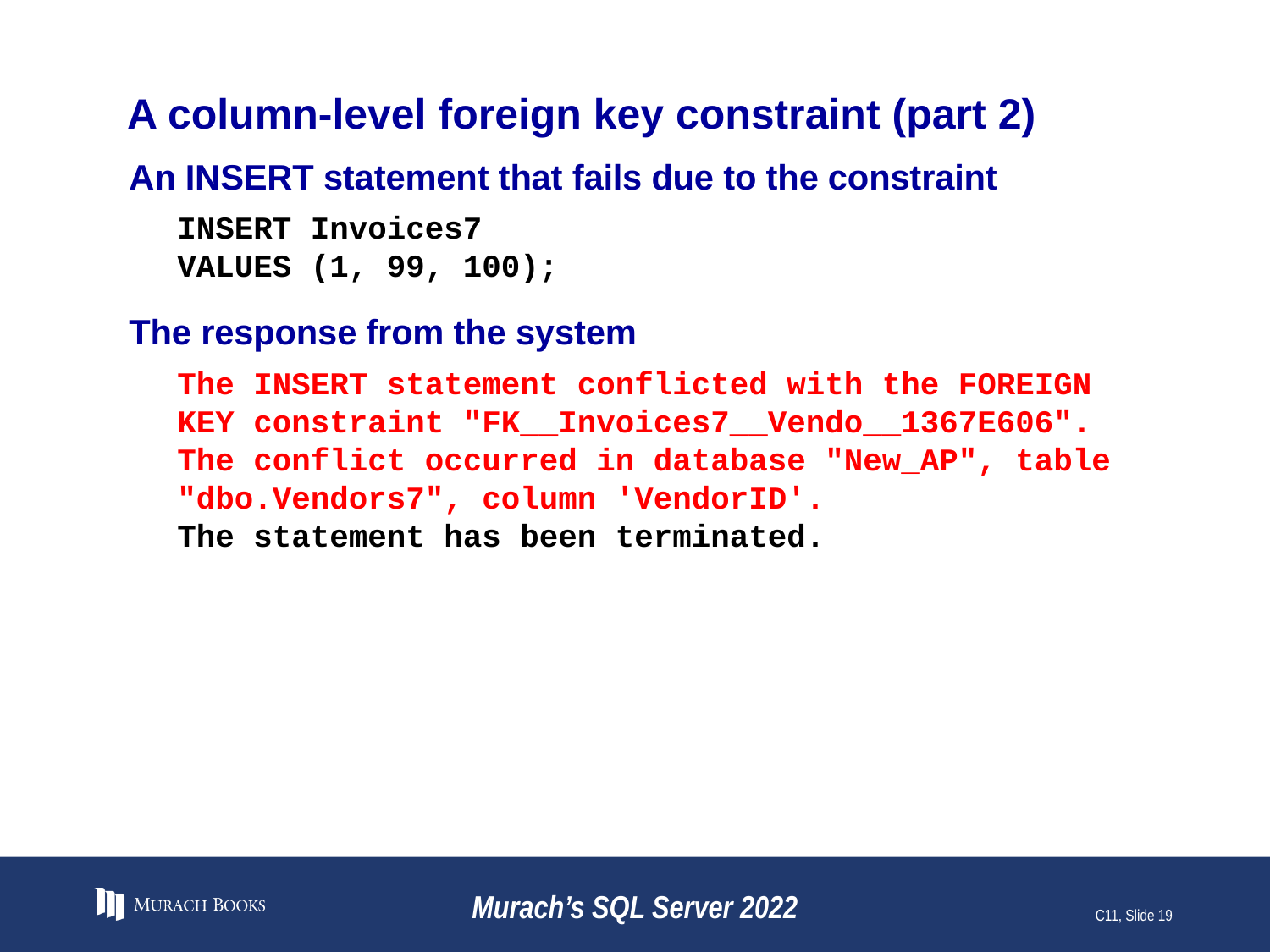

# A column-level foreign key constraint (part 2)
An INSERT statement that fails due to the constraint
INSERT Invoices7
VALUES (1, 99, 100);
The response from the system
The INSERT statement conflicted with the FOREIGN KEY constraint "FK__Invoices7__Vendo__1367E606". The conflict occurred in database "New_AP", table "dbo.Vendors7", column 'VendorID'.
The statement has been terminated.

Murach’s SQL Server 2022

C11, Slide 19